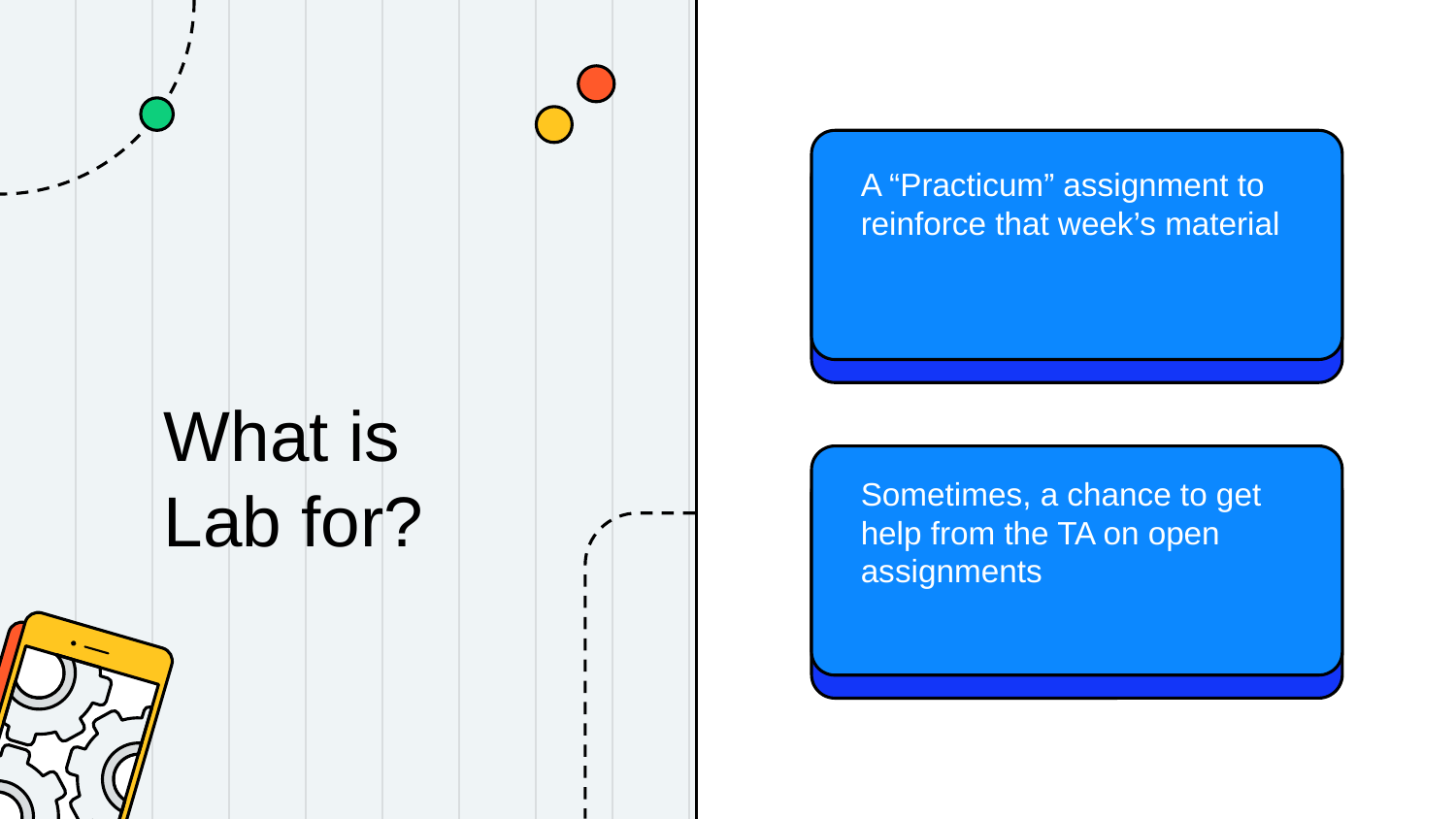

A “Practicum” assignment to reinforce that week’s material
# What is Lab for?
Sometimes, a chance to get help from the TA on open assignments